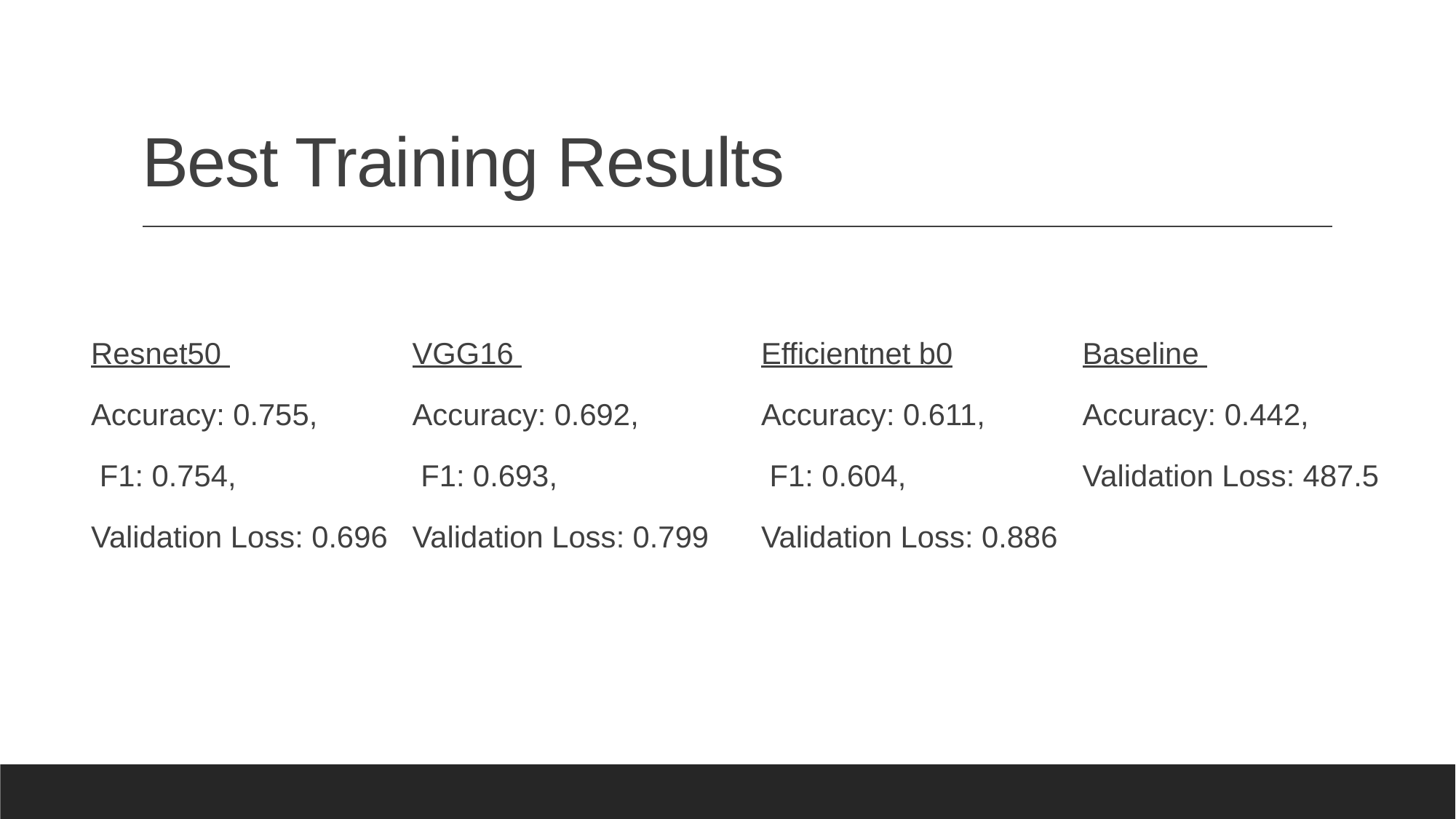

# Best Training Results
Resnet50
Accuracy: 0.755,
 F1: 0.754,
Validation Loss: 0.696
VGG16
Accuracy: 0.692,
 F1: 0.693,
Validation Loss: 0.799
Efficientnet b0
Accuracy: 0.611,
 F1: 0.604,
Validation Loss: 0.886
Baseline
Accuracy: 0.442,
Validation Loss: 487.5